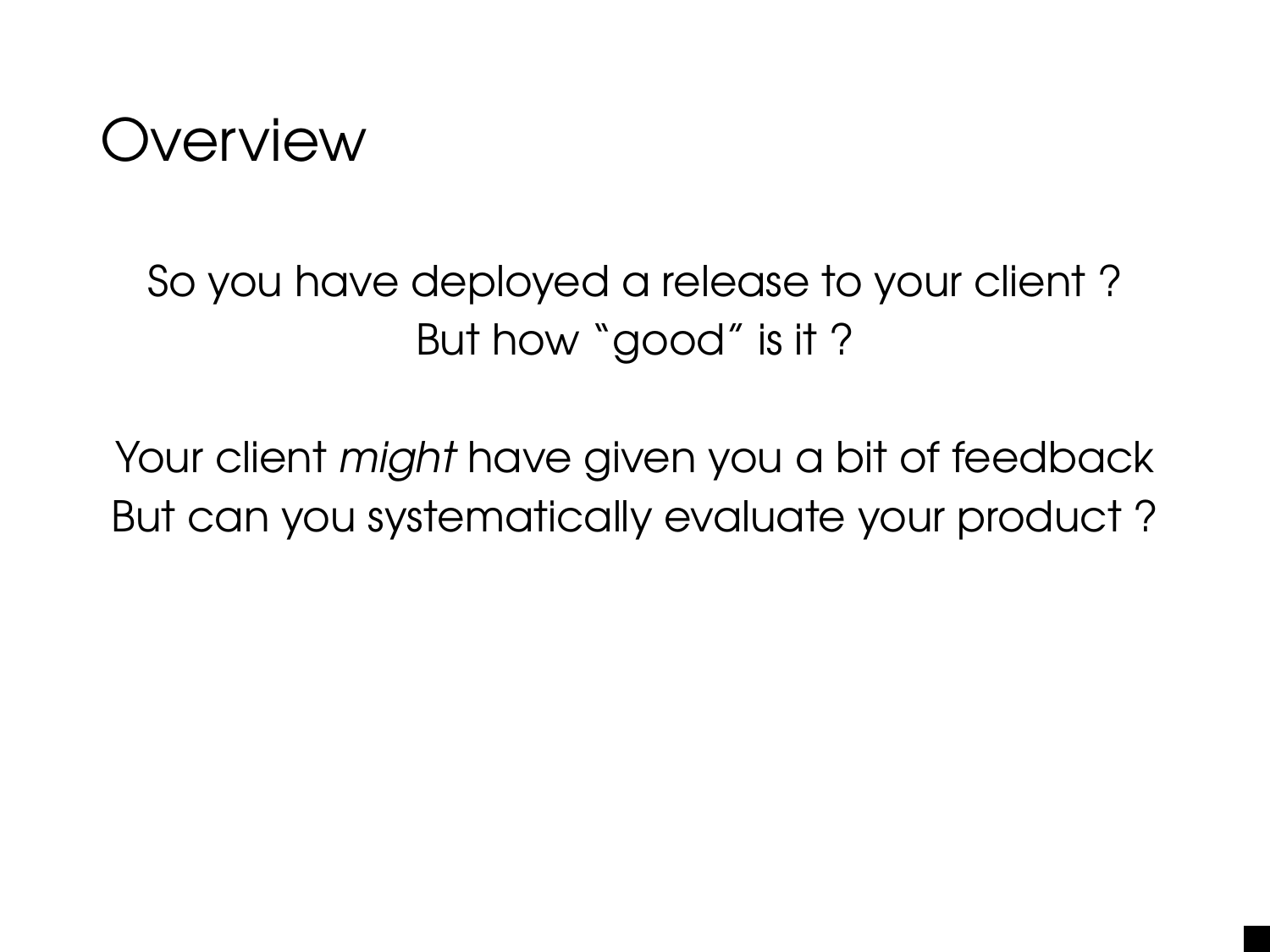

# Overview
So you have deployed a release to your client ?
But how “good” is it ?

Your client might have given you a bit of feedback
But can you systematically evaluate your product ?